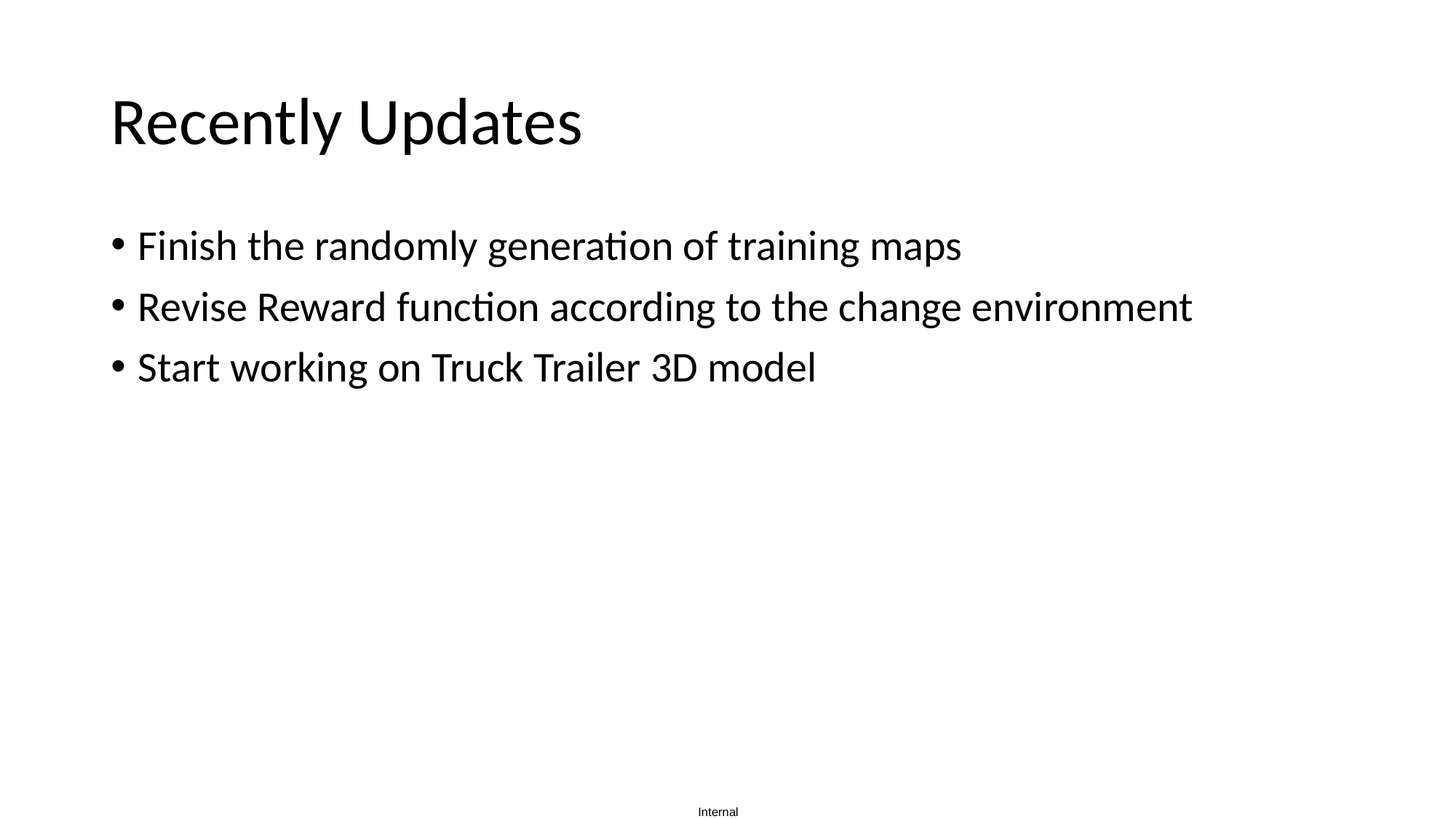

# Recently Updates
Finish the randomly generation of training maps
Revise Reward function according to the change environment
Start working on Truck Trailer 3D model